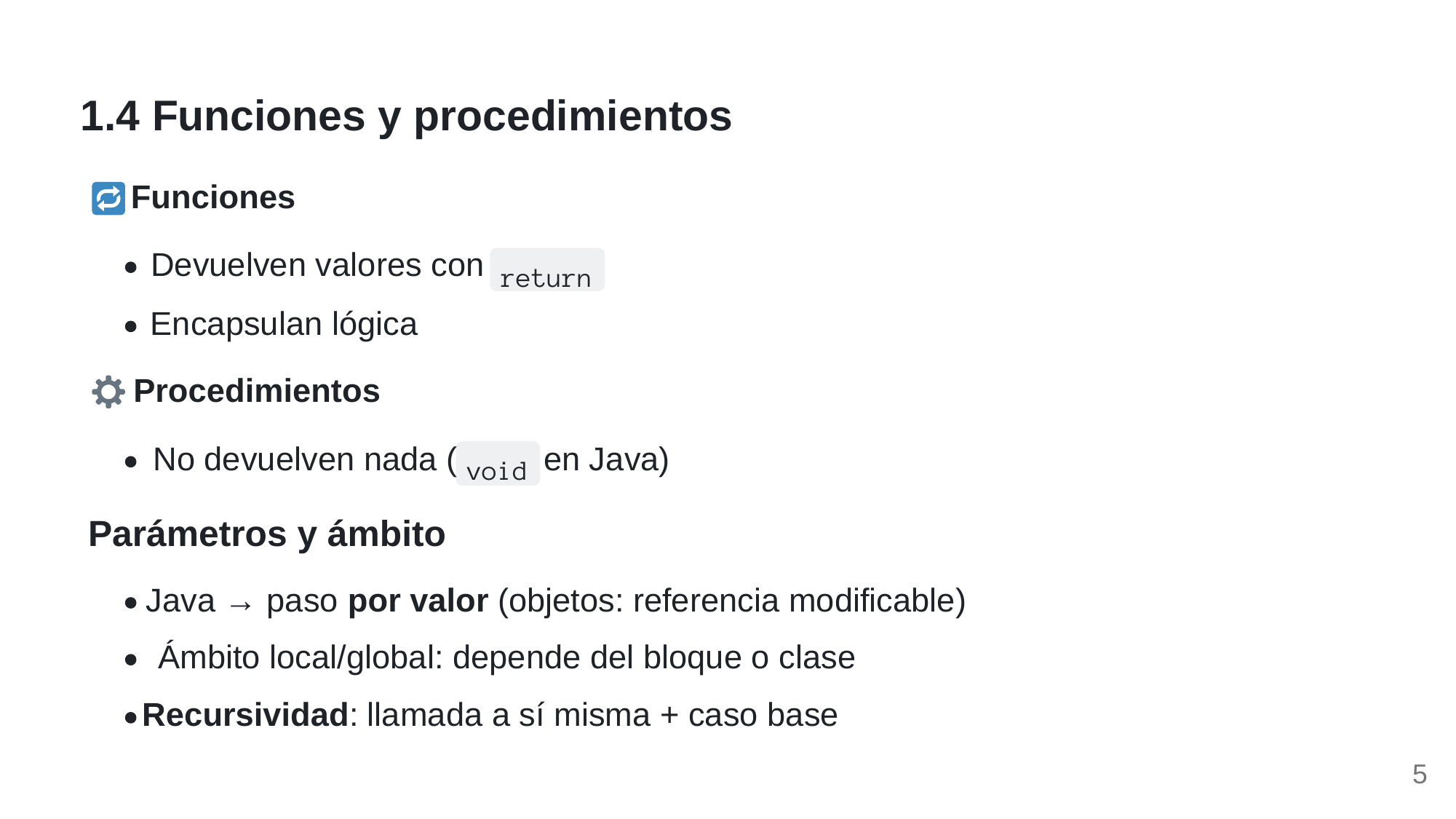

1.4 Funciones y procedimientos
 Funciones

Devuelven valores con

return

Encapsulan lógica

 Procedimientos

No devuelven nada (
 en Java)

void

Parámetros y ámbito
Java → paso por valor (objetos: referencia modificable)

Ámbito local/global: depende del bloque o clase

Recursividad: llamada a sí misma + caso base

5